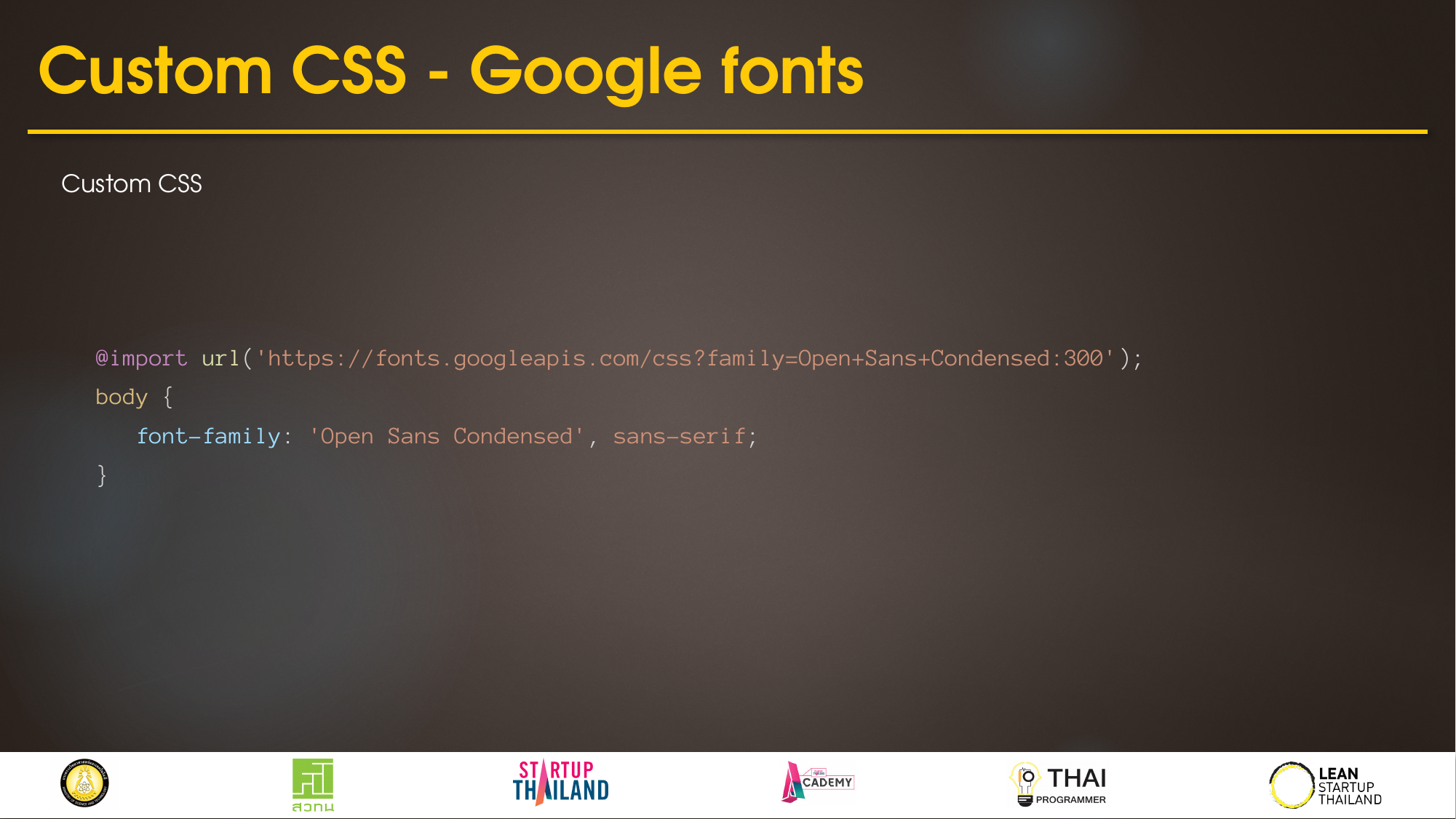

# Custom CSS - Google fonts
Custom CSS
@import url('https://fonts.googleapis.com/css?family=Open+Sans+Condensed:300');
body {
   font-family: 'Open Sans Condensed', sans-serif;
}